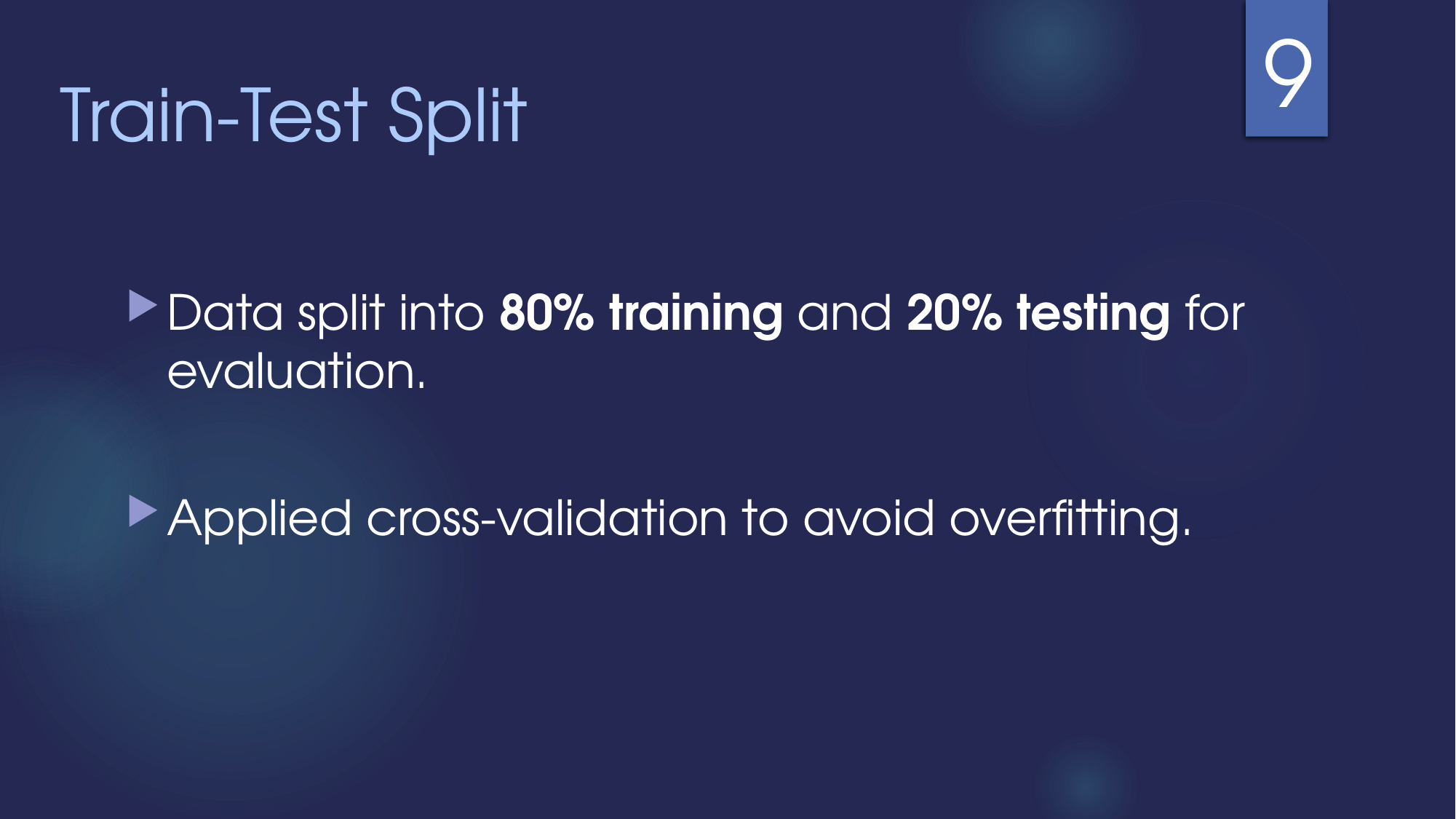

9
# Train-Test Split

Data split into 80% training and 20% testing for evaluation.

Applied cross-validation to avoid overfitting.